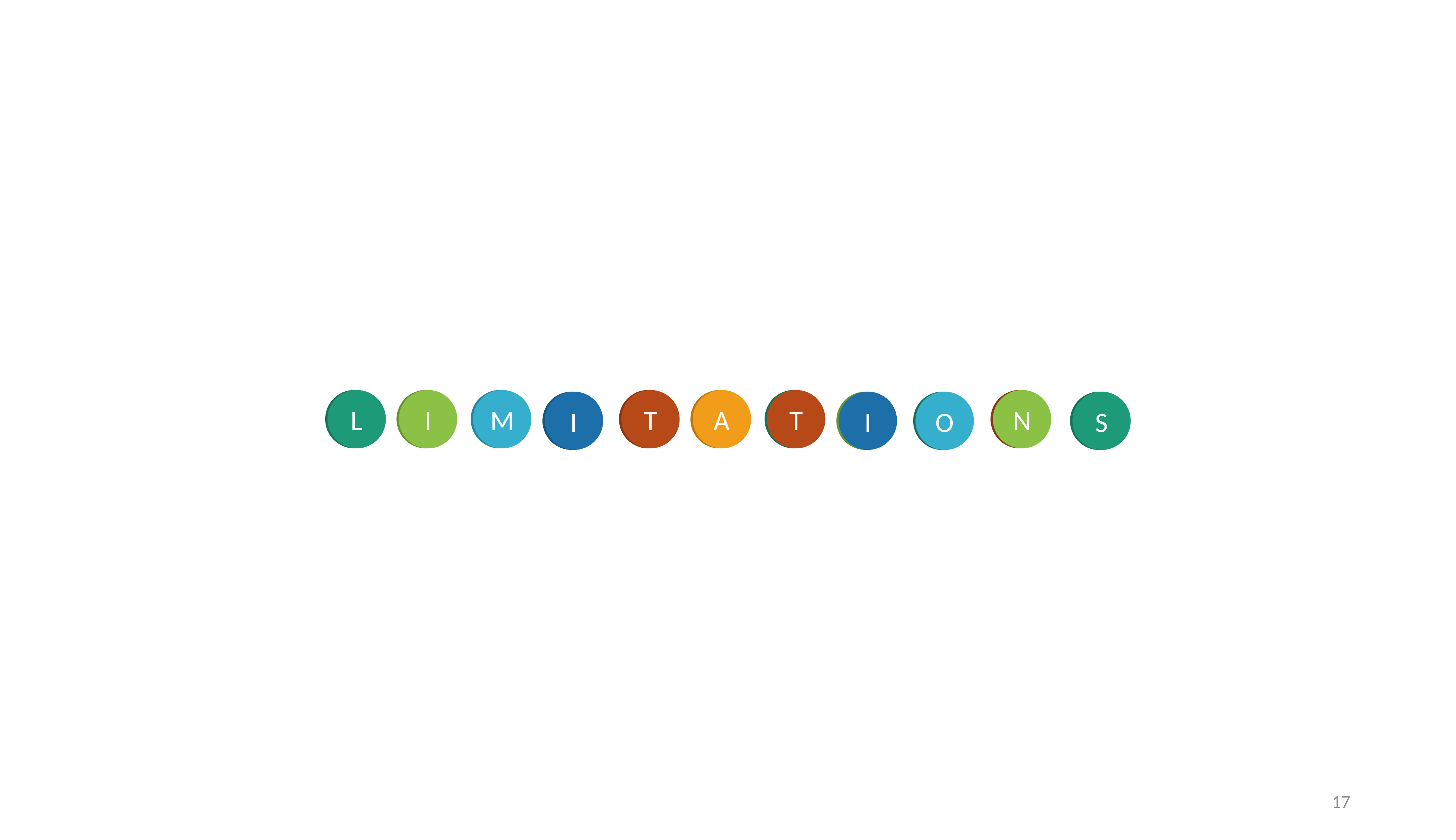

L

I

M

T

A

T

N

I

I

O

S

17